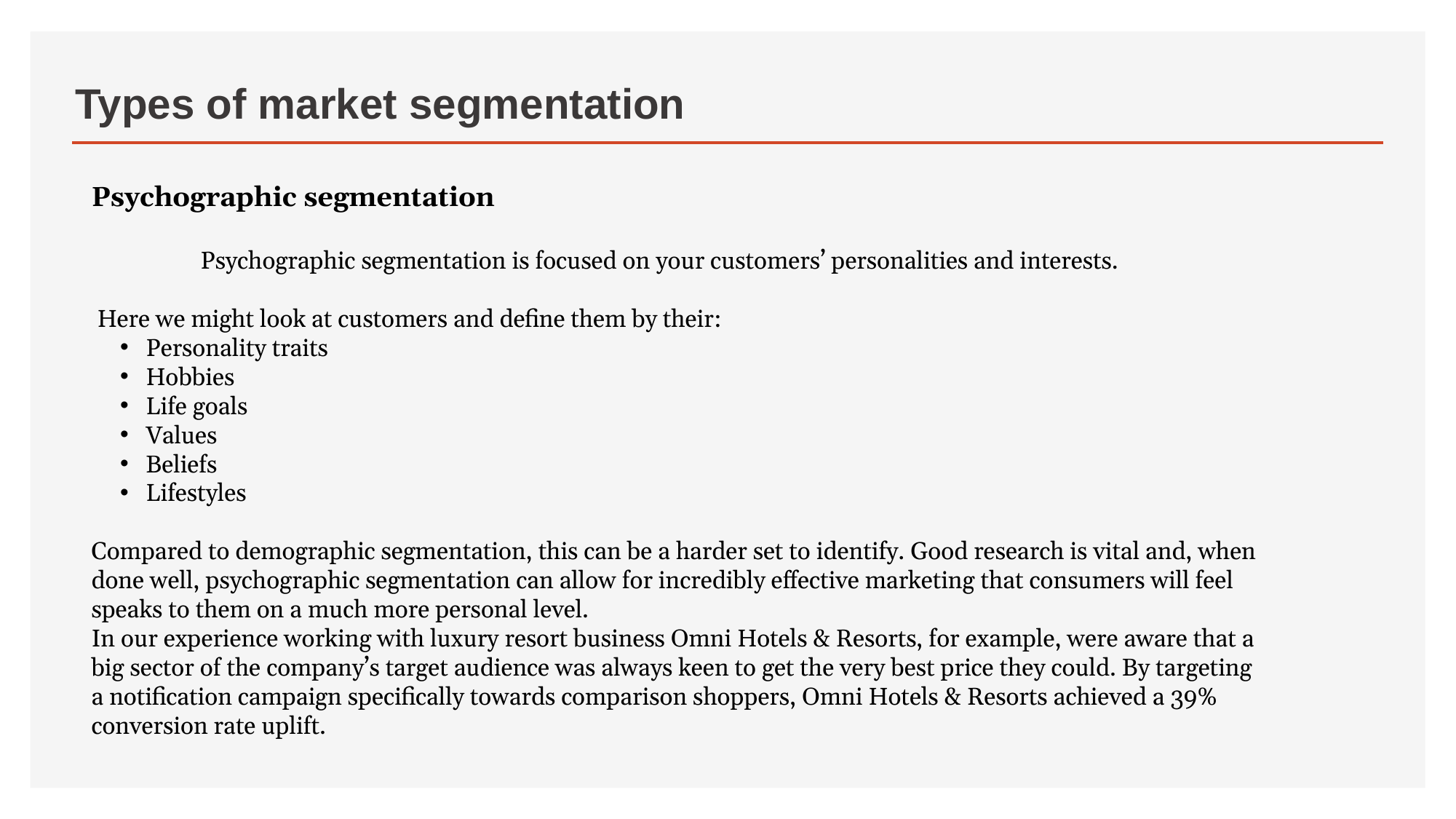

# Types of market segmentation
Psychographic segmentation

	Psychographic segmentation is focused on your customers’ personalities and interests.

 Here we might look at customers and define them by their:
Personality traits
Hobbies
Life goals
Values
Beliefs
Lifestyles

Compared to demographic segmentation, this can be a harder set to identify. Good research is vital and, when done well, psychographic segmentation can allow for incredibly effective marketing that consumers will feel speaks to them on a much more personal level.
In our experience working with luxury resort business Omni Hotels & Resorts, for example, were aware that a big sector of the company’s target audience was always keen to get the very best price they could. By targeting a notification campaign specifically towards comparison shoppers, Omni Hotels & Resorts achieved a 39% conversion rate uplift.